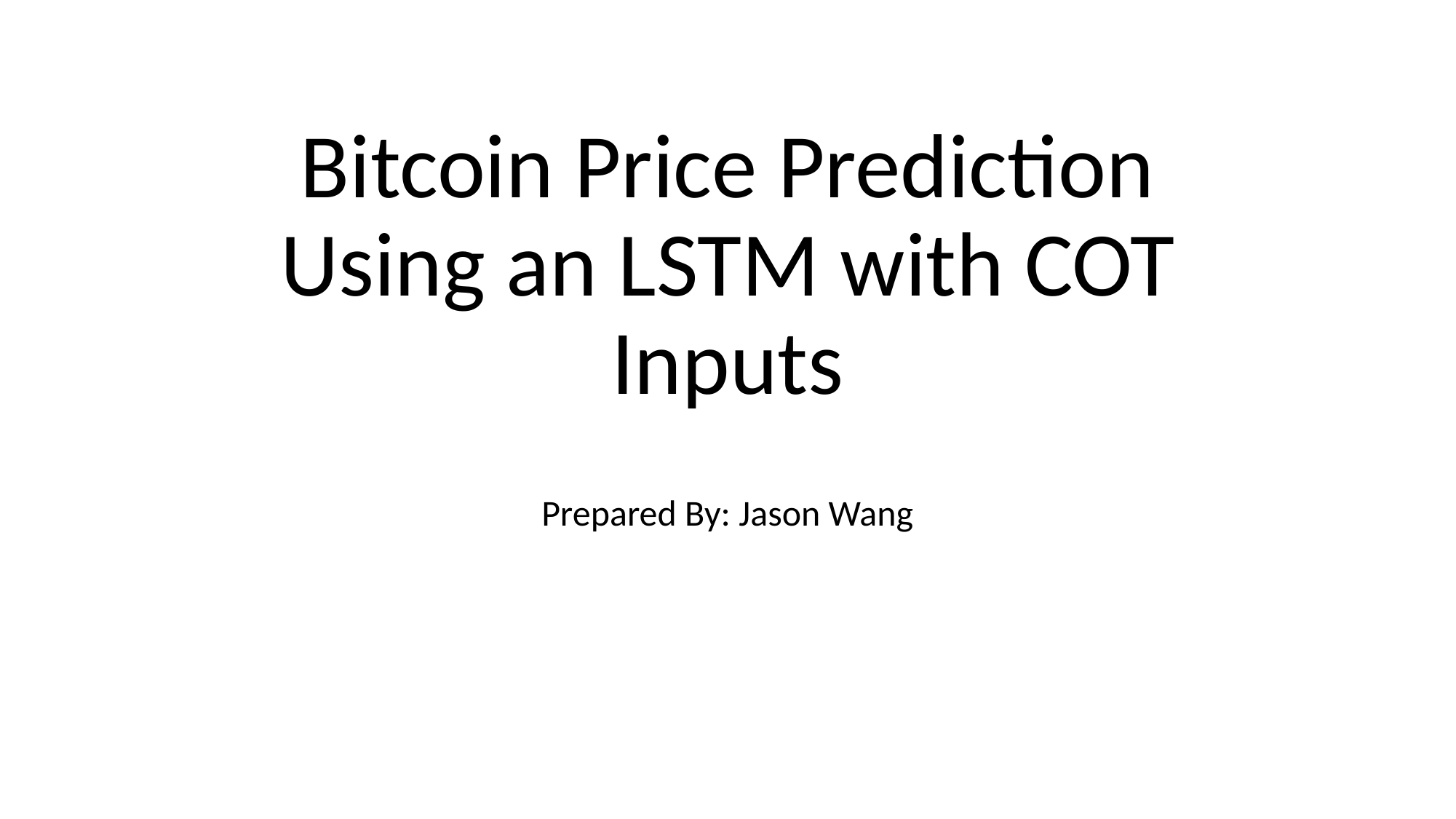

# Bitcoin Price Prediction Using an LSTM with COT Inputs

Prepared By: Jason Wang